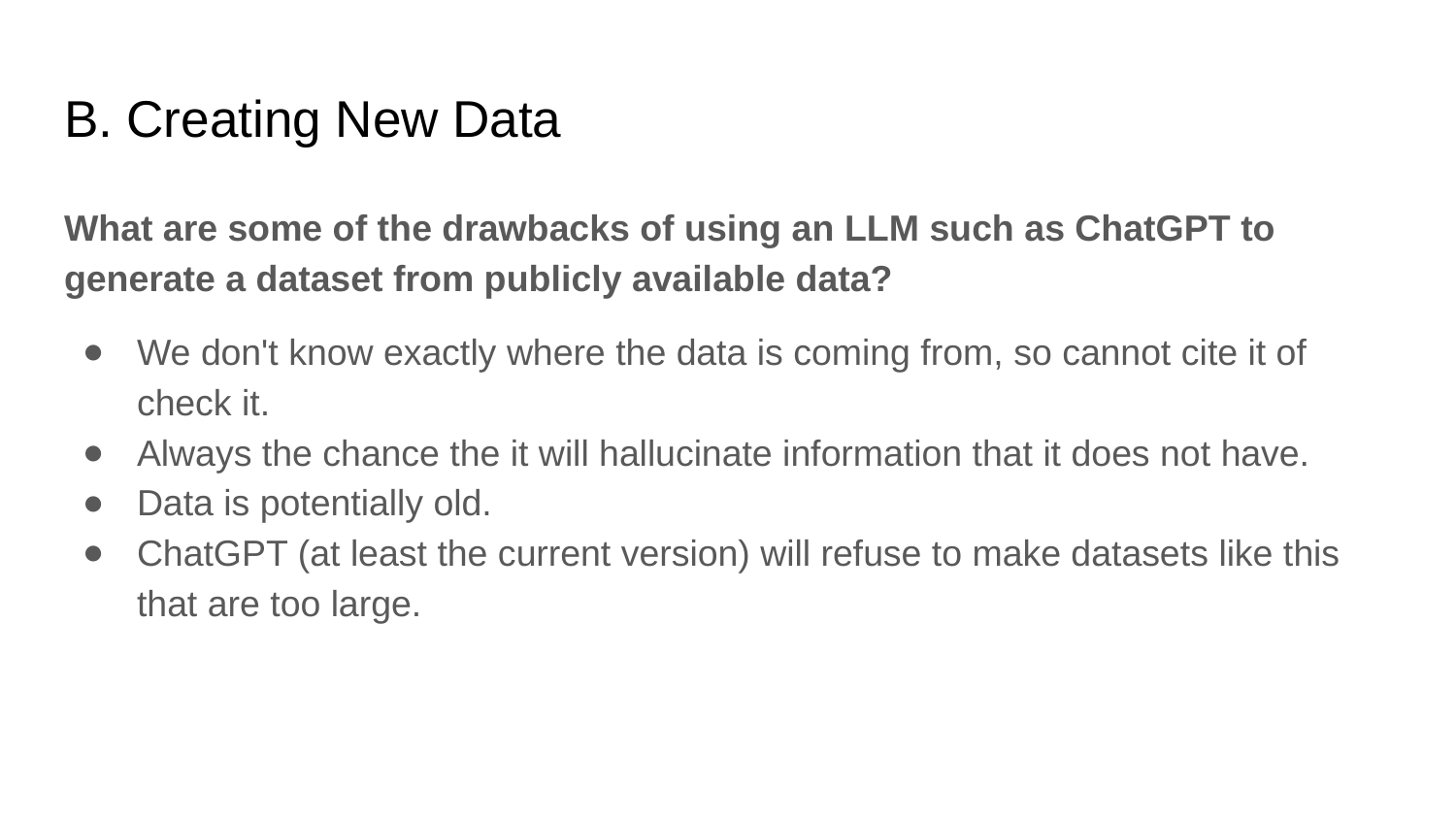

# B. Creating New Data

What are some of the drawbacks of using an LLM such as ChatGPT to generate a dataset from publicly available data?
We don't know exactly where the data is coming from, so cannot cite it of check it.
Always the chance the it will hallucinate information that it does not have.
Data is potentially old.
ChatGPT (at least the current version) will refuse to make datasets like this that are too large.